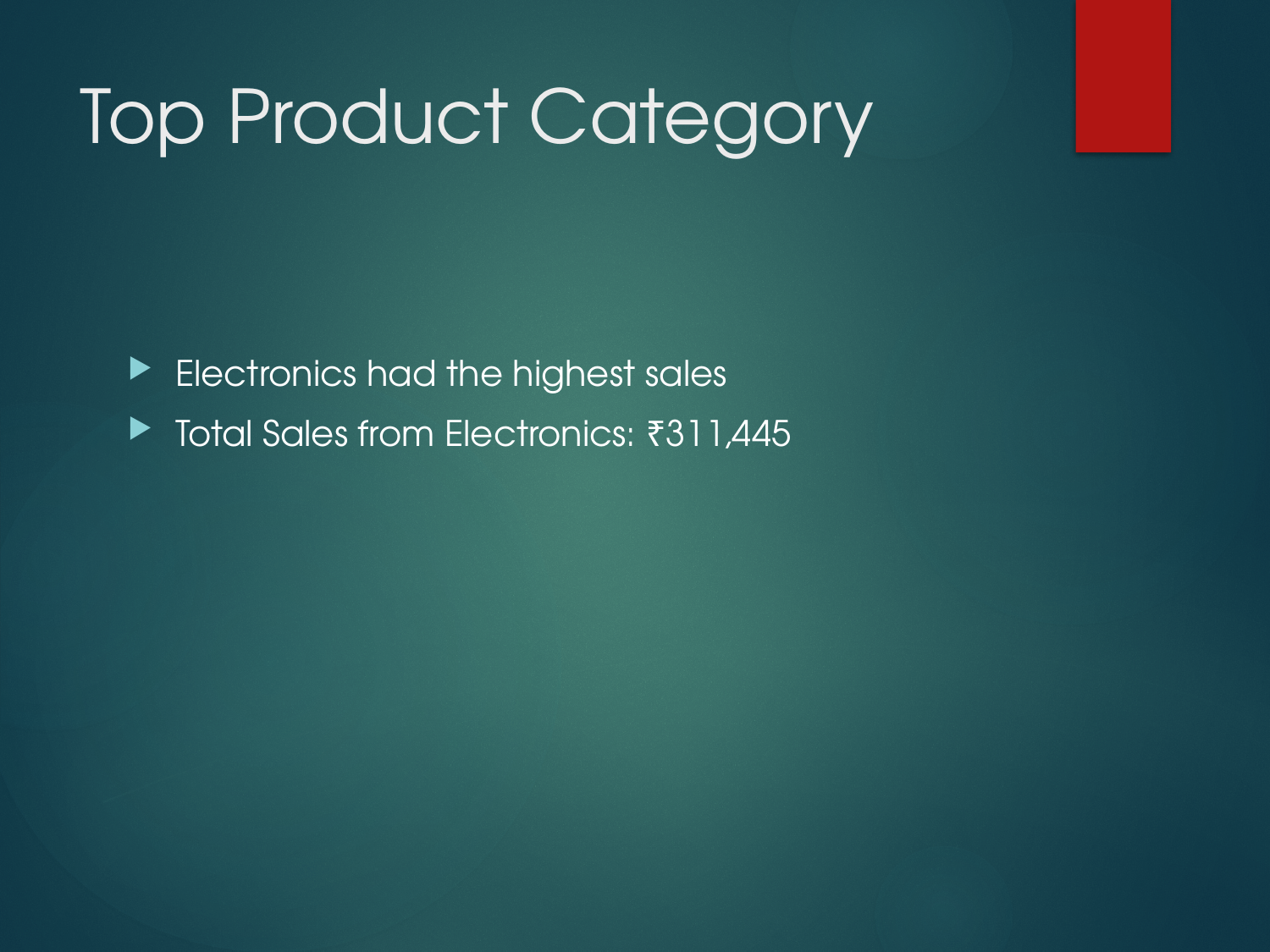

# Top Product Category

Electronics had the highest sales
Total Sales from Electronics: ₹311,445